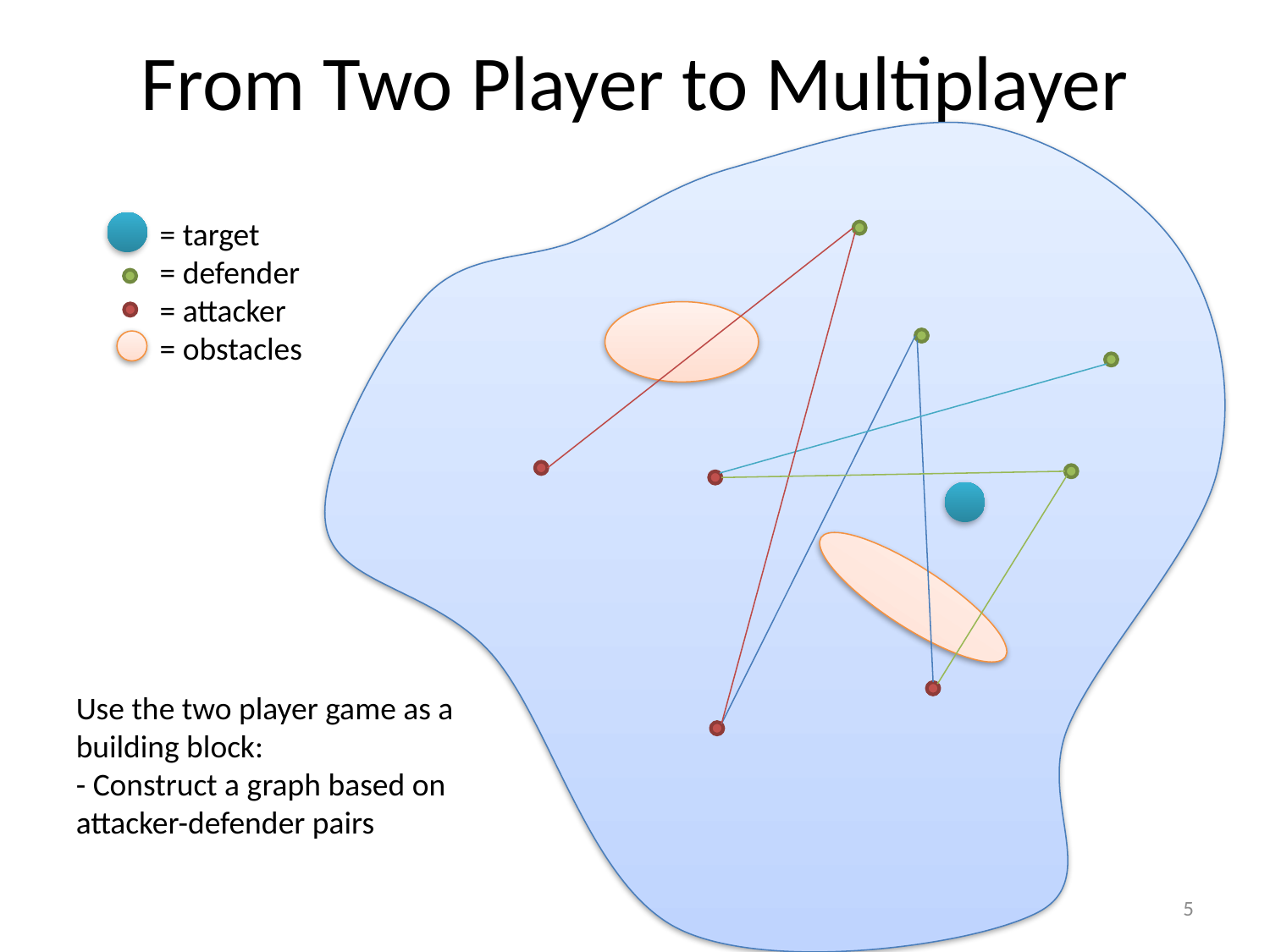

# From Two Player to Multiplayer

= target
= defender
= attacker
= obstacles

Use the two player game as a building block:
- Construct a graph based on attacker-defender pairs
5